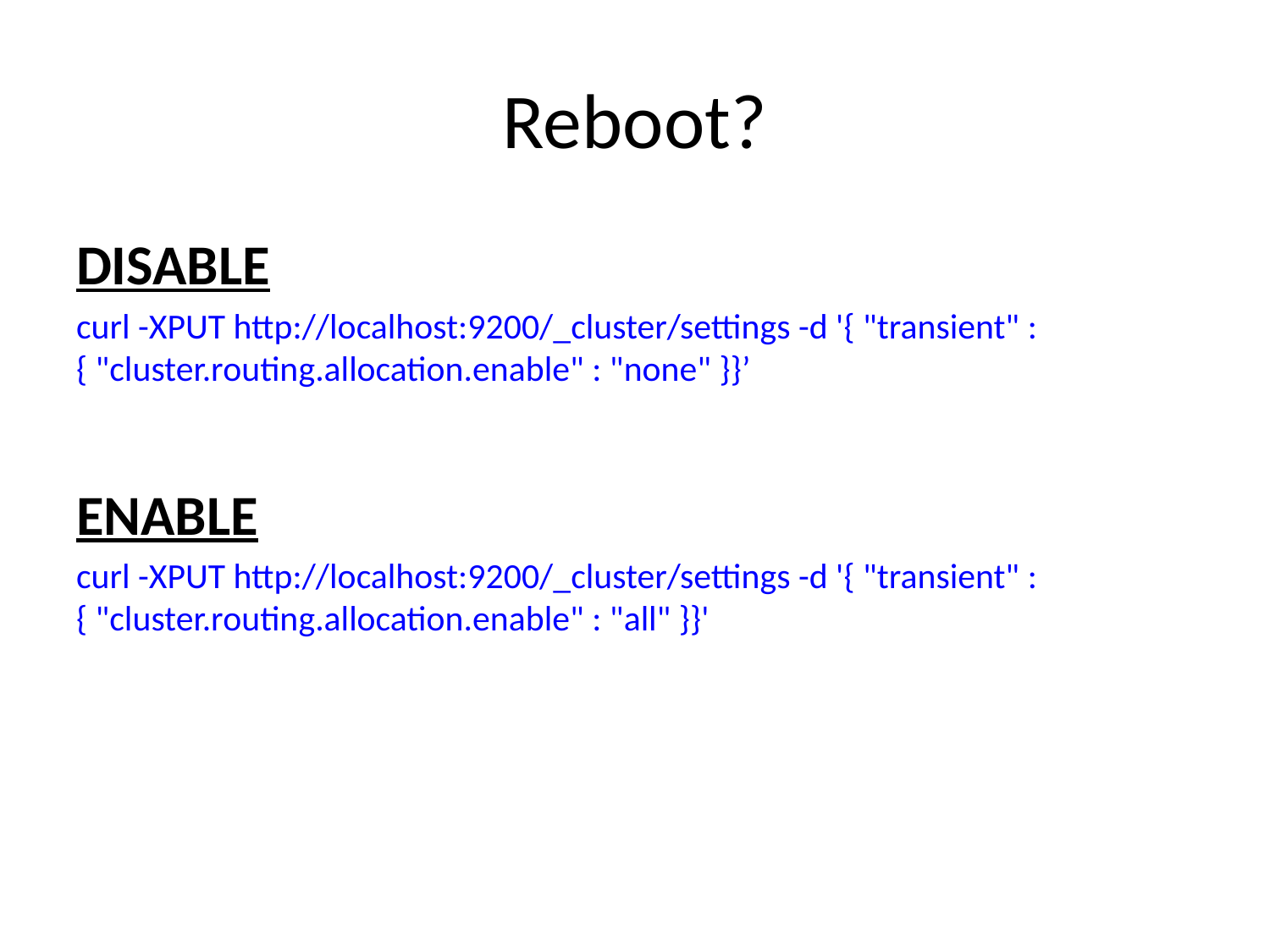

# Reboot?
DISABLE
curl -XPUT http://localhost:9200/_cluster/settings -d '{ "transient" : { "cluster.routing.allocation.enable" : "none" }}’

ENABLE
curl -XPUT http://localhost:9200/_cluster/settings -d '{ "transient" : { "cluster.routing.allocation.enable" : "all" }}'